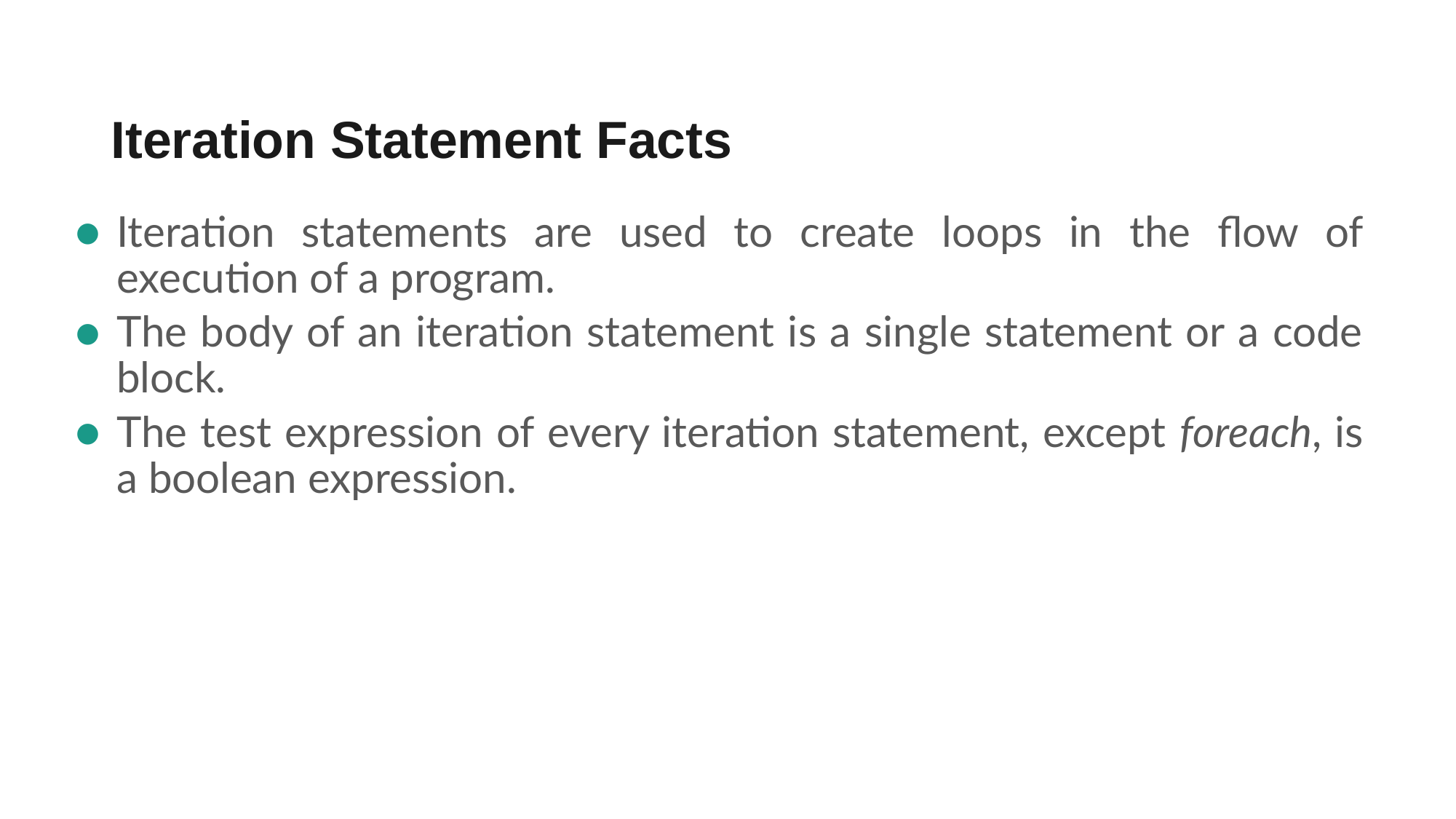

# Iteration Statement Facts
Iteration statements are used to create loops in the flow of execution of a program.
The body of an iteration statement is a single statement or a code block.
The test expression of every iteration statement, except foreach, is a boolean expression.